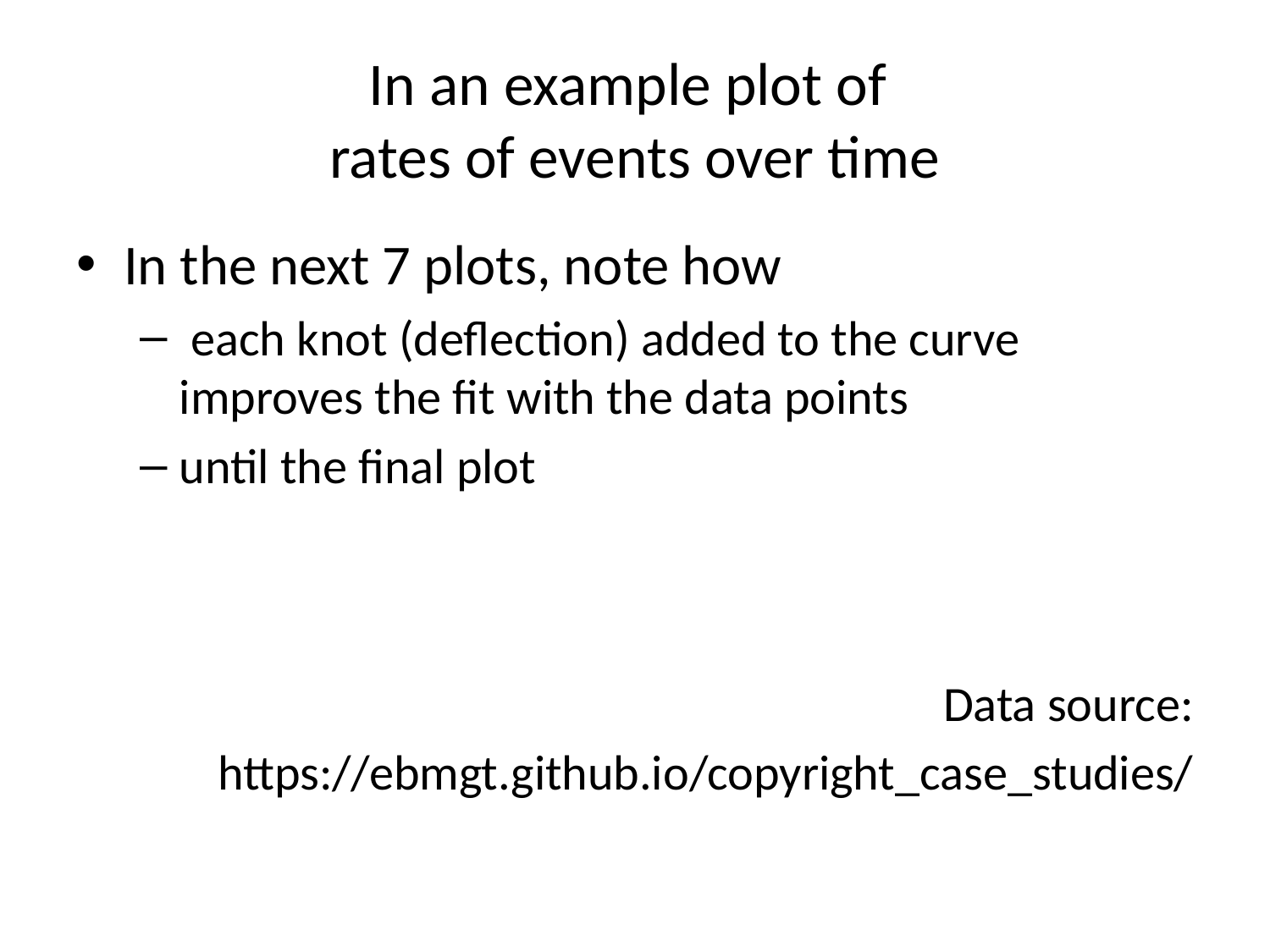

# In an example plot of rates of events over time
In the next 7 plots, note how
 each knot (deflection) added to the curve improves the fit with the data points
until the final plot

Data source:
https://ebmgt.github.io/copyright_case_studies/